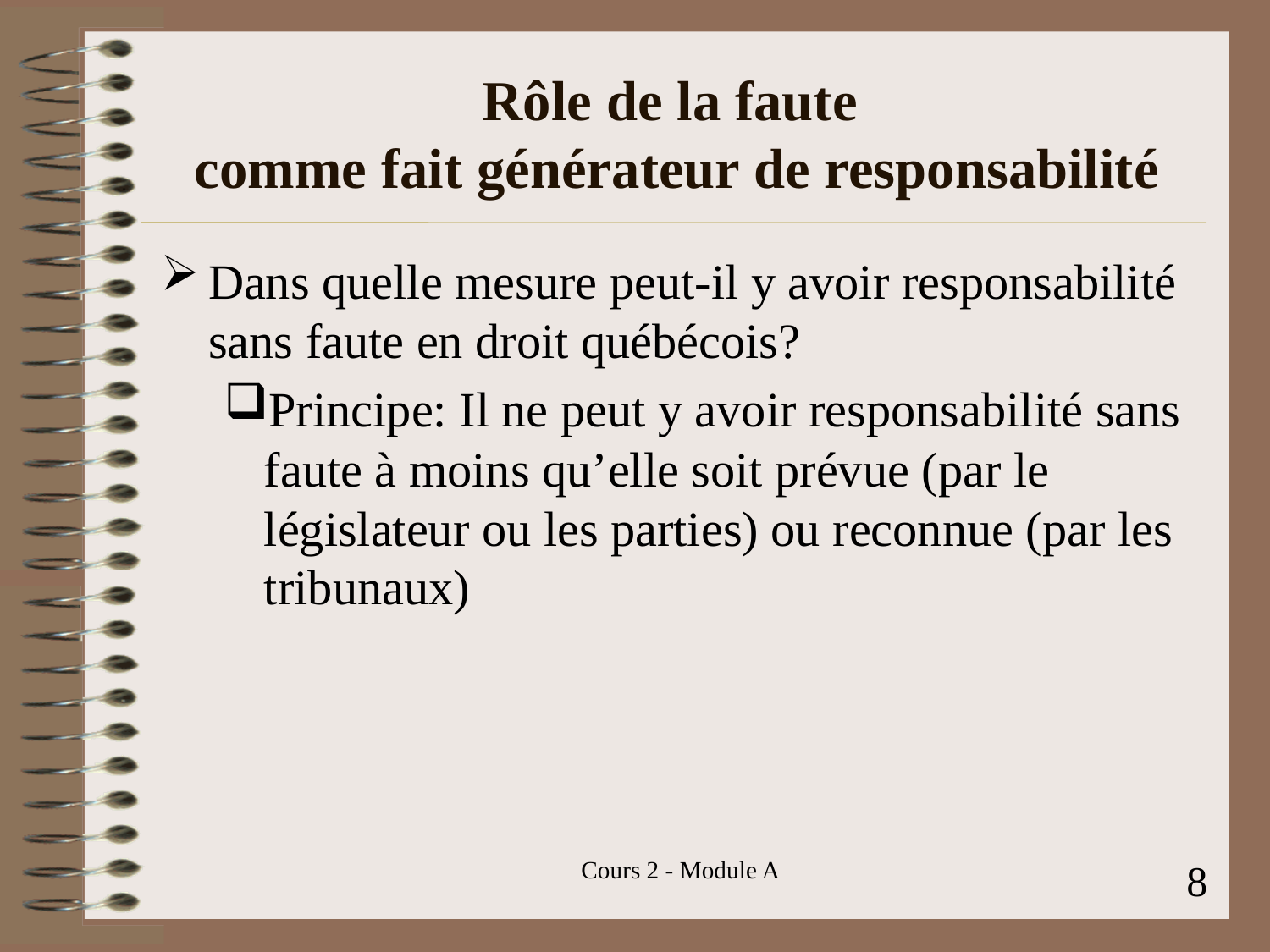

# Rôle de la faute comme fait générateur de responsabilité
Dans quelle mesure peut-il y avoir responsabilité sans faute en droit québécois?
Principe: Il ne peut y avoir responsabilité sans faute à moins qu’elle soit prévue (par le législateur ou les parties) ou reconnue (par les tribunaux)
Cours 2 - Module A
8